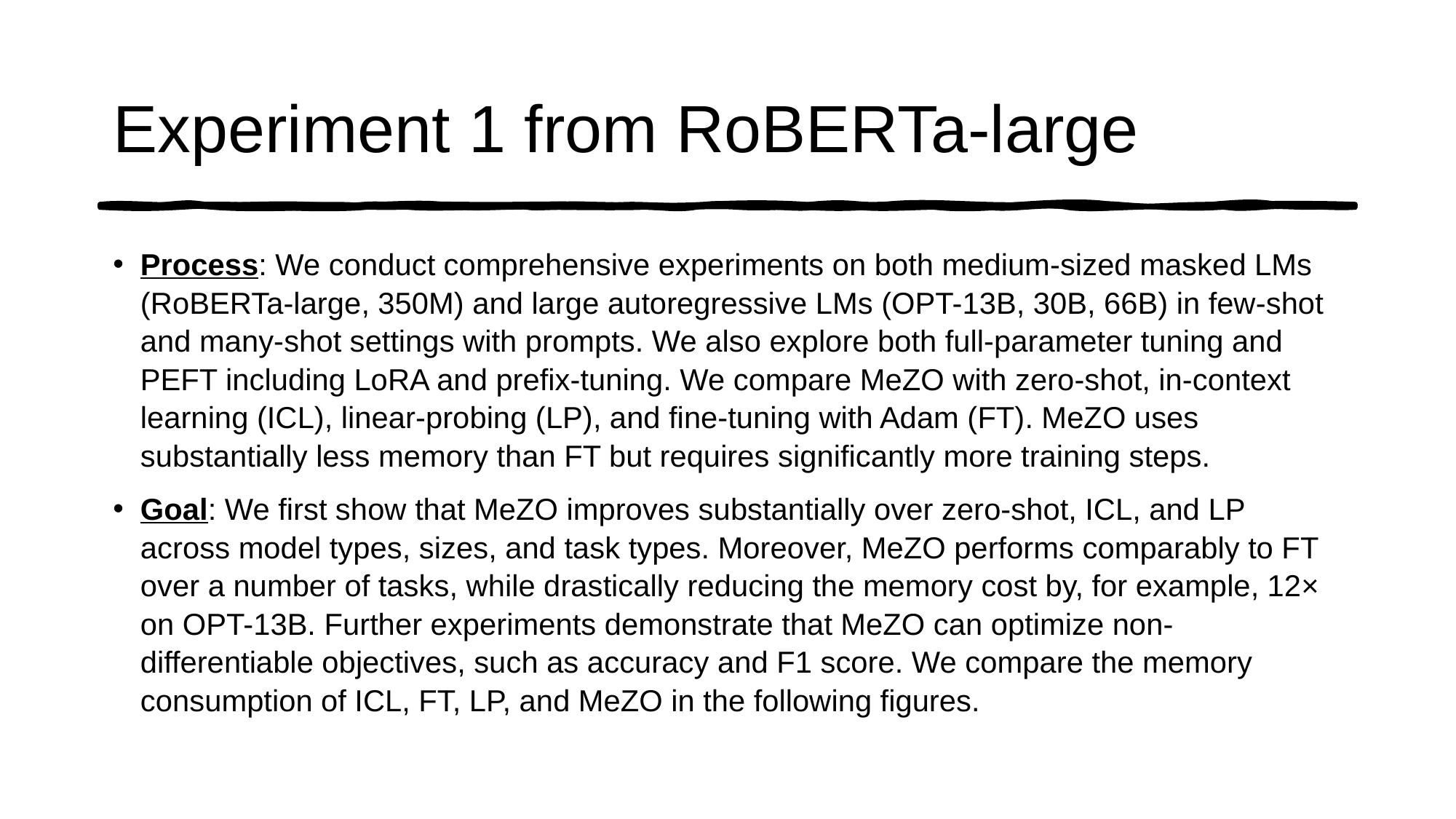

# Experiment 1 from RoBERTa-large
Process: We conduct comprehensive experiments on both medium-sized masked LMs (RoBERTa-large, 350M) and large autoregressive LMs (OPT-13B, 30B, 66B) in few-shot and many-shot settings with prompts. We also explore both full-parameter tuning and PEFT including LoRA and prefix-tuning. We compare MeZO with zero-shot, in-context learning (ICL), linear-probing (LP), and fine-tuning with Adam (FT). MeZO uses substantially less memory than FT but requires significantly more training steps.
Goal: We first show that MeZO improves substantially over zero-shot, ICL, and LP across model types, sizes, and task types. Moreover, MeZO performs comparably to FT over a number of tasks, while drastically reducing the memory cost by, for example, 12× on OPT-13B. Further experiments demonstrate that MeZO can optimize non-differentiable objectives, such as accuracy and F1 score. We compare the memory consumption of ICL, FT, LP, and MeZO in the following figures.